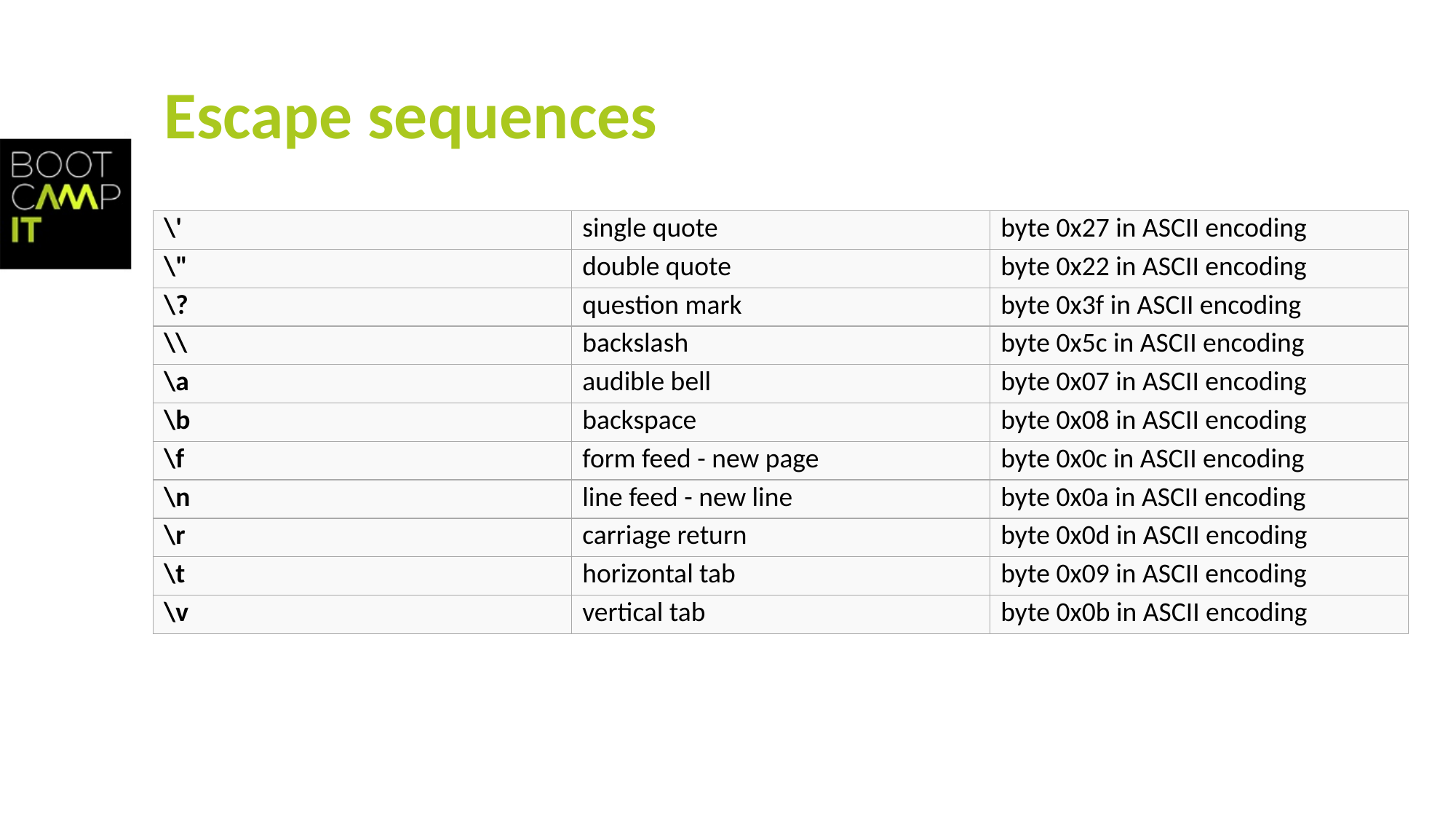

# Escape sequences
| \' | single quote | byte 0x27 in ASCII encoding |
| --- | --- | --- |
| \" | double quote | byte 0x22 in ASCII encoding |
| \? | question mark | byte 0x3f in ASCII encoding |
| \\ | backslash | byte 0x5c in ASCII encoding |
| \a | audible bell | byte 0x07 in ASCII encoding |
| \b | backspace | byte 0x08 in ASCII encoding |
| \f | form feed - new page | byte 0x0c in ASCII encoding |
| \n | line feed - new line | byte 0x0a in ASCII encoding |
| \r | carriage return | byte 0x0d in ASCII encoding |
| \t | horizontal tab | byte 0x09 in ASCII encoding |
| \v | vertical tab | byte 0x0b in ASCII encoding |